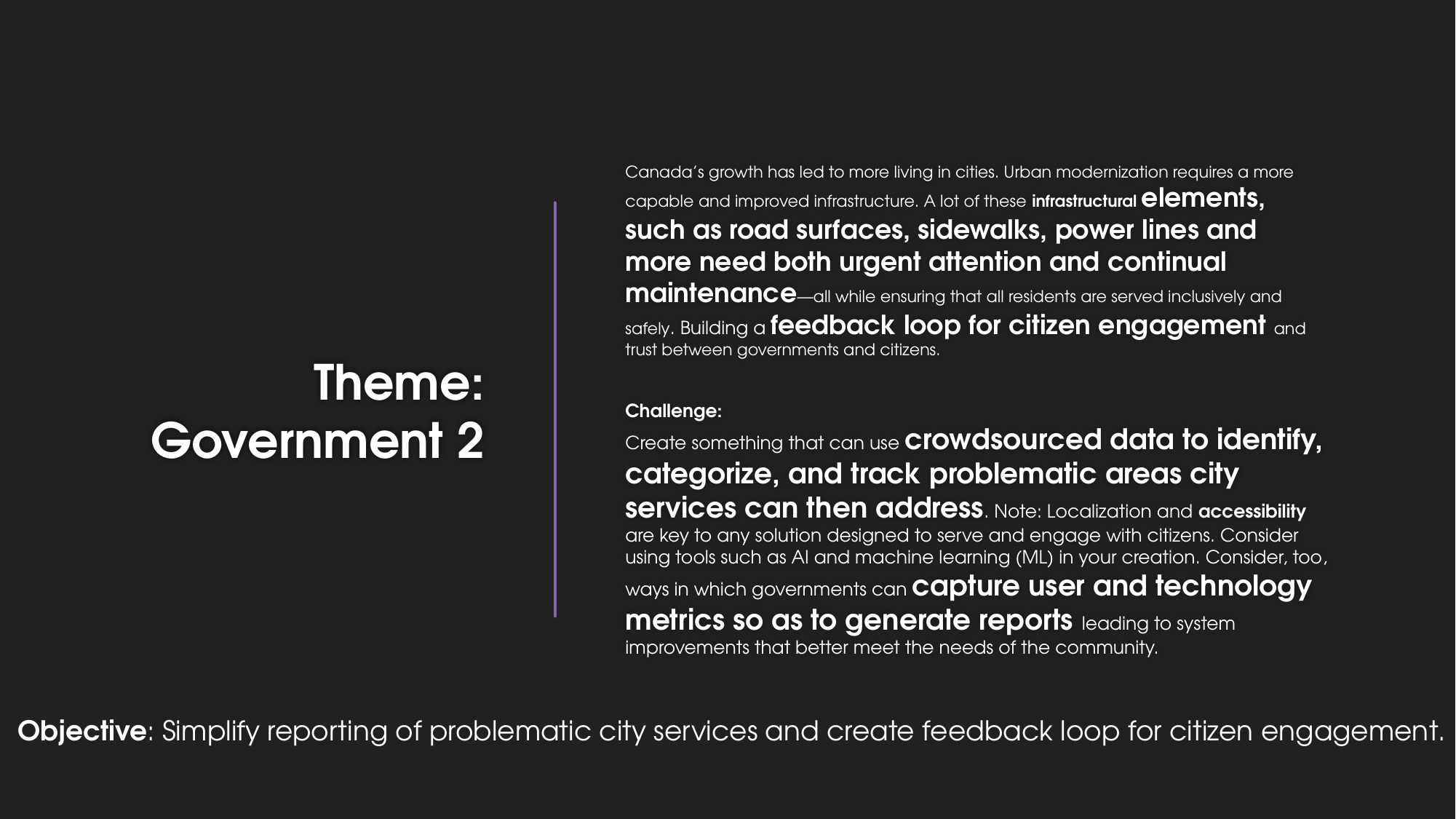

Canada’s growth has led to more living in cities. Urban modernization requires a more capable and improved infrastructure. A lot of these infrastructural elements, such as road surfaces, sidewalks, power lines and more need both urgent attention and continual maintenance—all while ensuring that all residents are served inclusively and safely. Building a feedback loop for citizen engagement and trust between governments and citizens.

Challenge:
Create something that can use crowdsourced data to identify, categorize, and track problematic areas city services can then address. Note: Localization and accessibility are key to any solution designed to serve and engage with citizens. Consider using tools such as AI and machine learning (ML) in your creation. Consider, too, ways in which governments can capture user and technology metrics so as to generate reports leading to system improvements that better meet the needs of the community.
# Theme: Government 2
Objective: Simplify reporting of problematic city services and create feedback loop for citizen engagement.